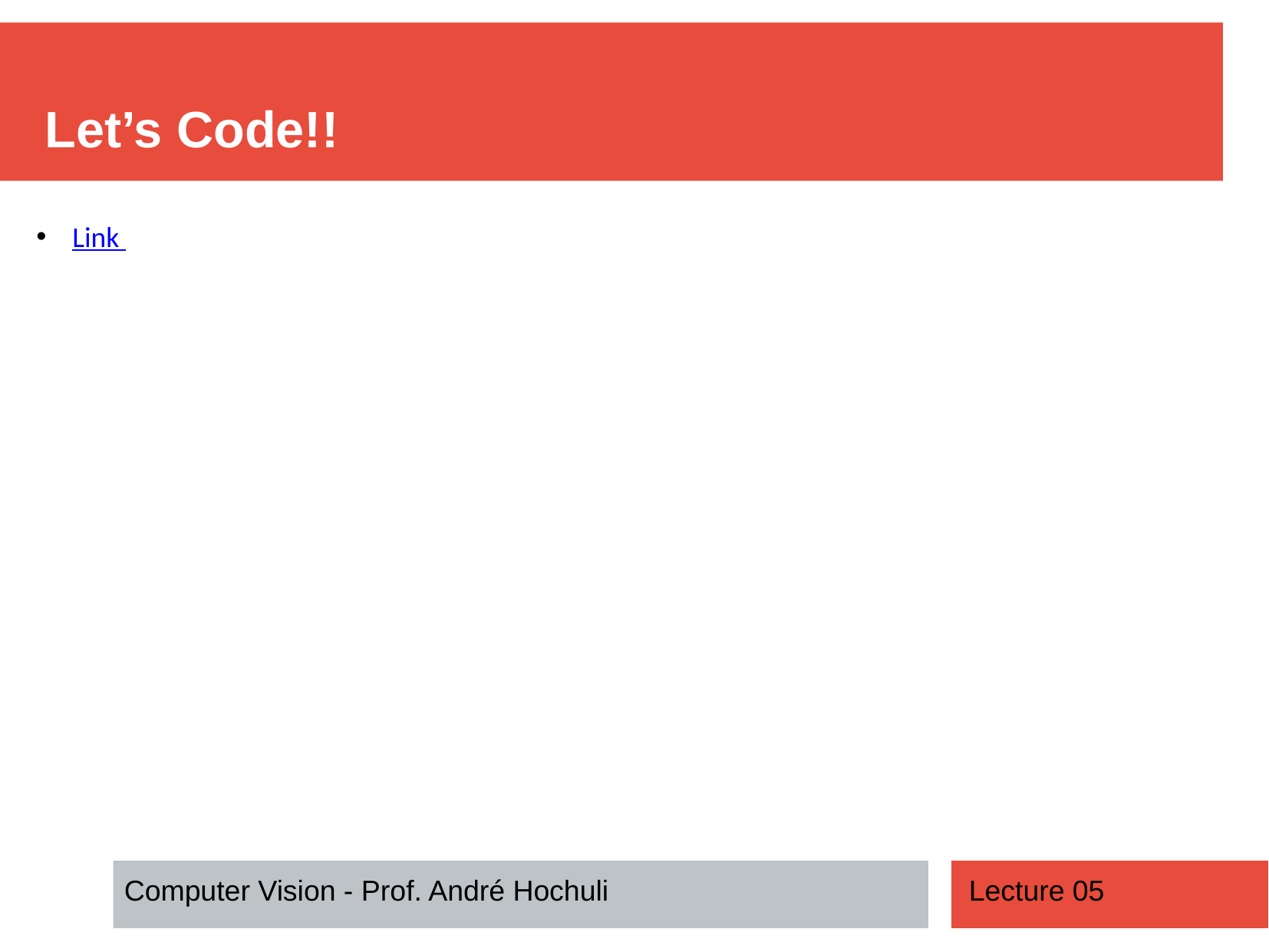

Let’s Code!!
Link

Computer Vision - Prof. André Hochuli
Lecture 05